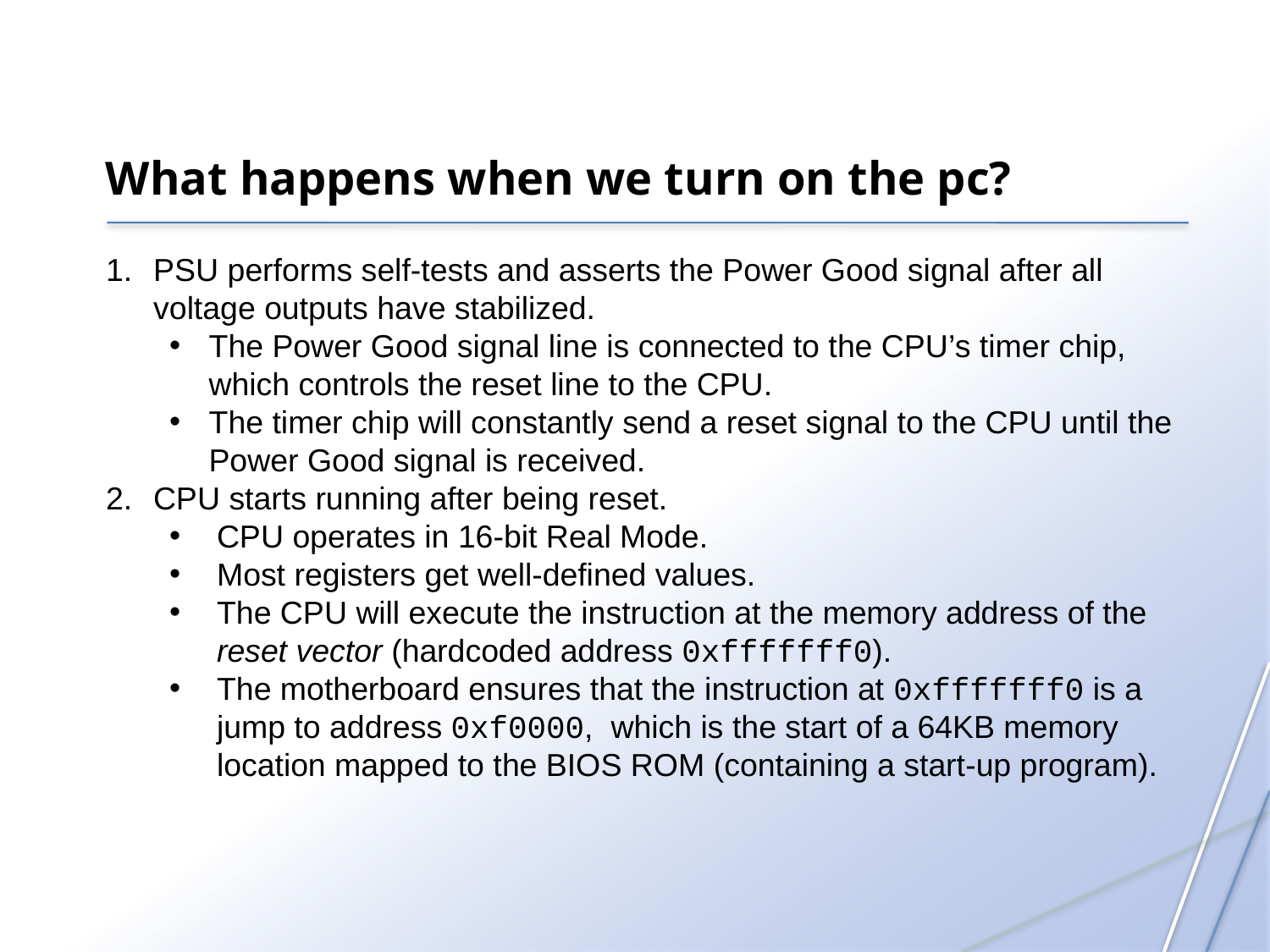

What happens when we turn on the pc?
PSU performs self-tests and asserts the Power Good signal after all voltage outputs have stabilized.
The Power Good signal line is connected to the CPU’s timer chip, which controls the reset line to the CPU.
The timer chip will constantly send a reset signal to the CPU until the Power Good signal is received.
CPU starts running after being reset.
CPU operates in 16-bit Real Mode.
Most registers get well-defined values.
The CPU will execute the instruction at the memory address of the reset vector (hardcoded address 0xfffffff0).
The motherboard ensures that the instruction at 0xfffffff0 is a jump to address 0xf0000,  which is the start of a 64KB memory location mapped to the BIOS ROM (containing a start-up program).